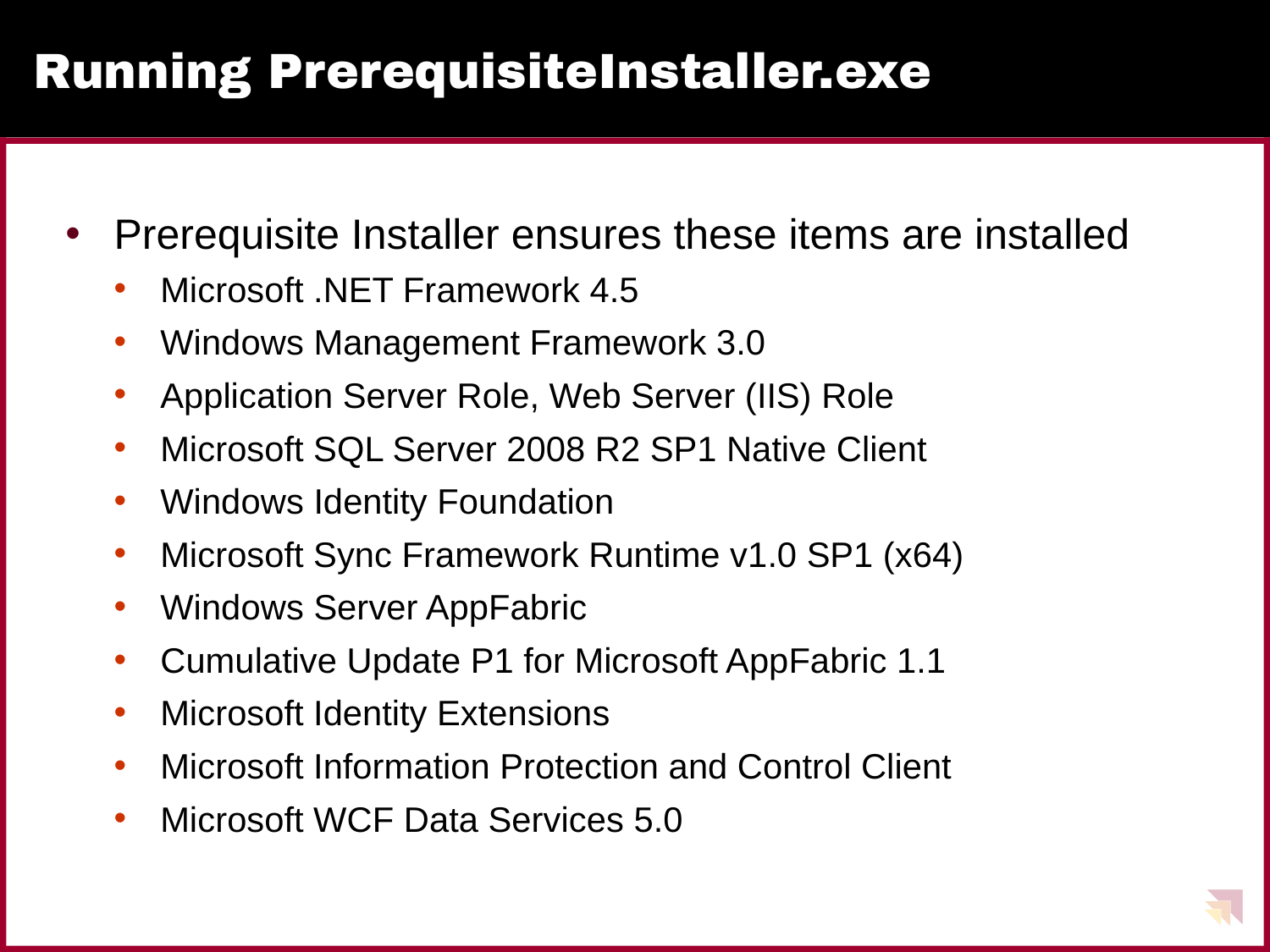

# Running PrerequisiteInstaller.exe
Prerequisite Installer ensures these items are installed
Microsoft .NET Framework 4.5
Windows Management Framework 3.0
Application Server Role, Web Server (IIS) Role
Microsoft SQL Server 2008 R2 SP1 Native Client
Windows Identity Foundation
Microsoft Sync Framework Runtime v1.0 SP1 (x64)
Windows Server AppFabric
Cumulative Update P1 for Microsoft AppFabric 1.1
Microsoft Identity Extensions
Microsoft Information Protection and Control Client
Microsoft WCF Data Services 5.0